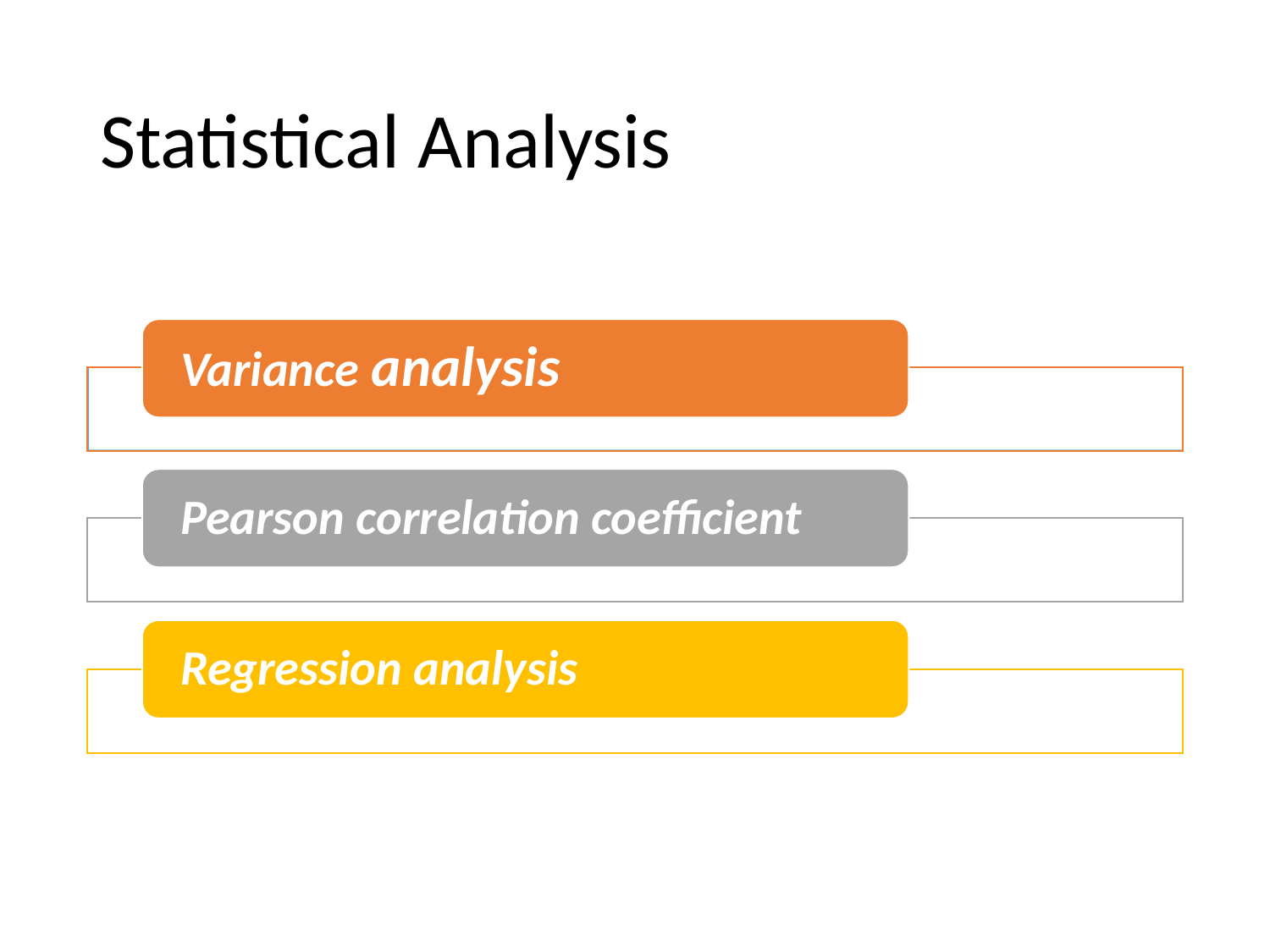

# Statistical Analysis
Variance analysis
Pearson correlation coefficient
Regression analysis